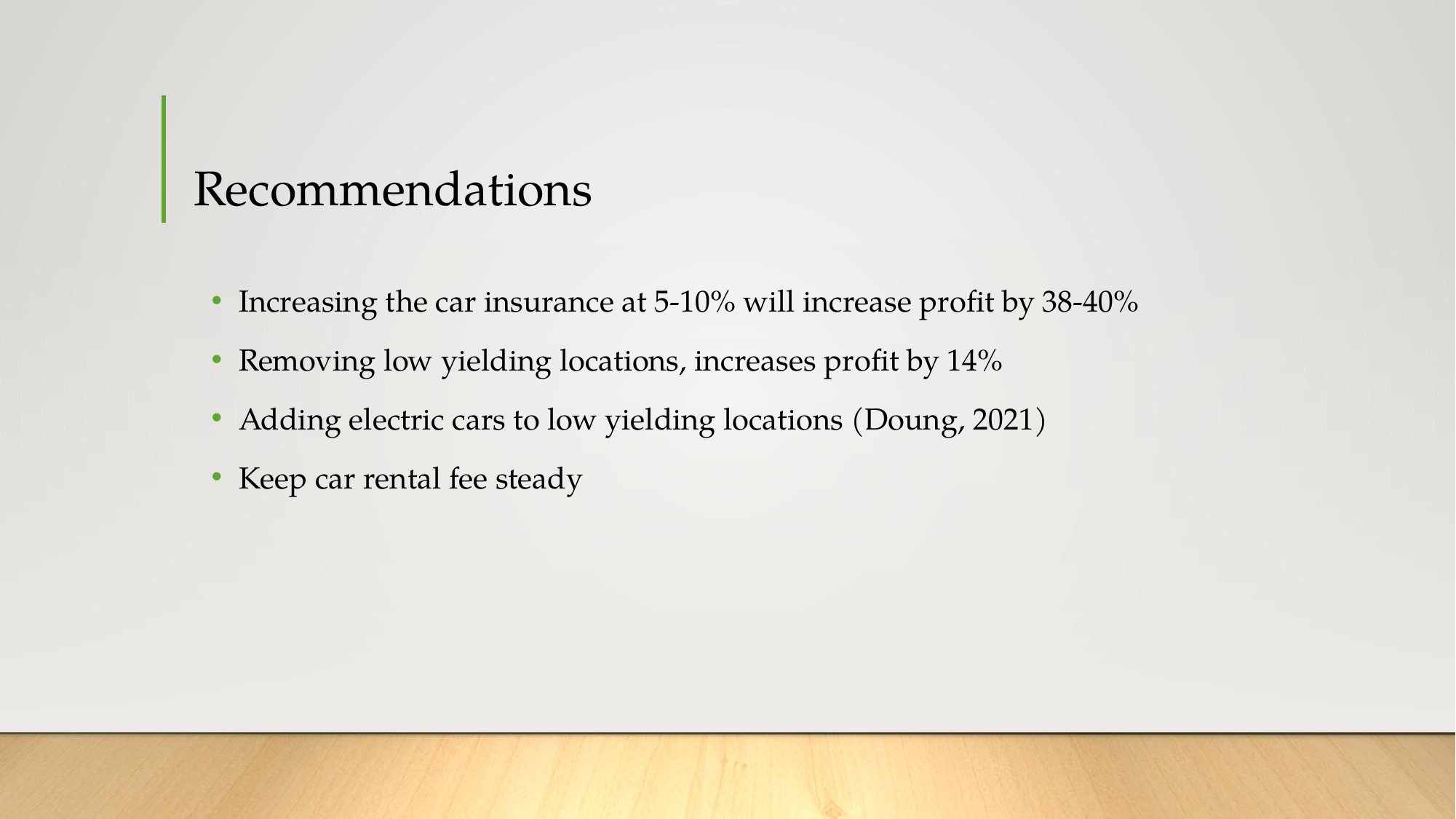

# Recommendations
Increasing the car insurance at 5-10% will increase profit by 38-40%
Removing low yielding locations, increases profit by 14%
Adding electric cars to low yielding locations (Doung, 2021)
Keep car rental fee steady